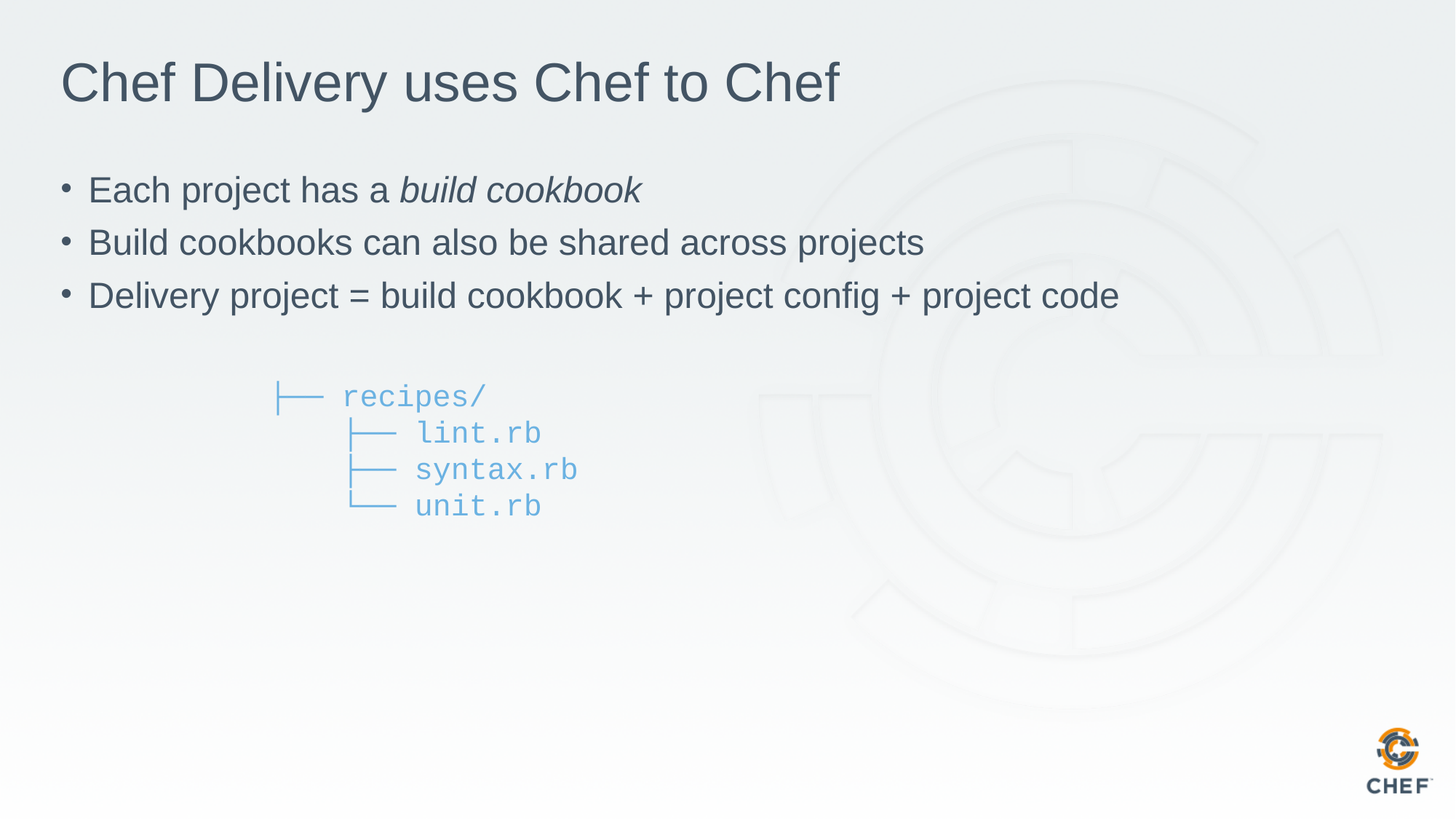

# Chef Delivery uses Chef to Chef
Each project has a build cookbook
Build cookbooks can also be shared across projects
Delivery project = build cookbook + project config + project code
   ├── recipes/
	 ├── lint.rb
	 ├── syntax.rb
	 └── unit.rb